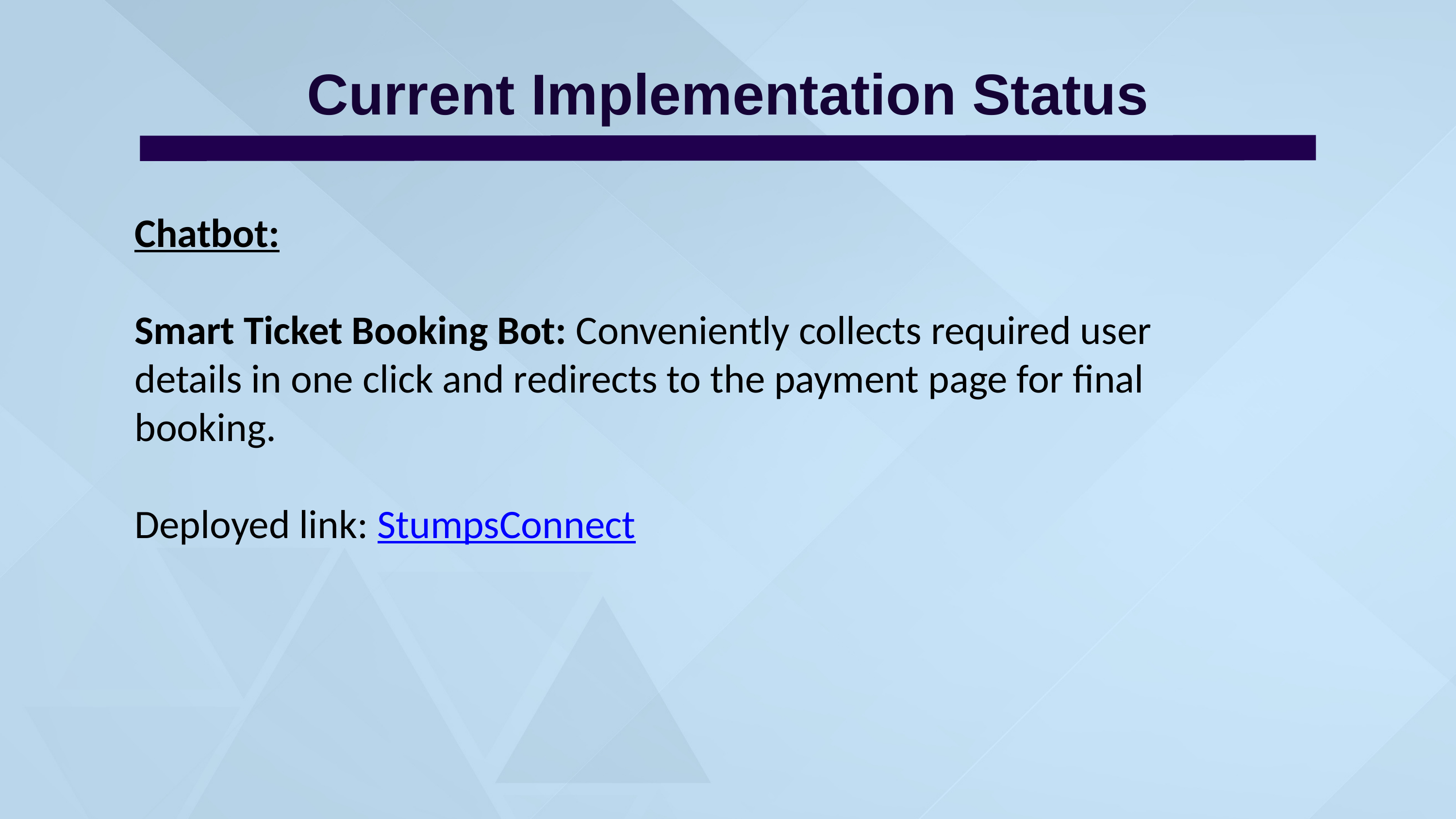

Current Implementation Status

Chatbot:

Smart Ticket Booking Bot: Conveniently collects required user details in one click and redirects to the payment page for final booking.

Deployed link: StumpsConnect